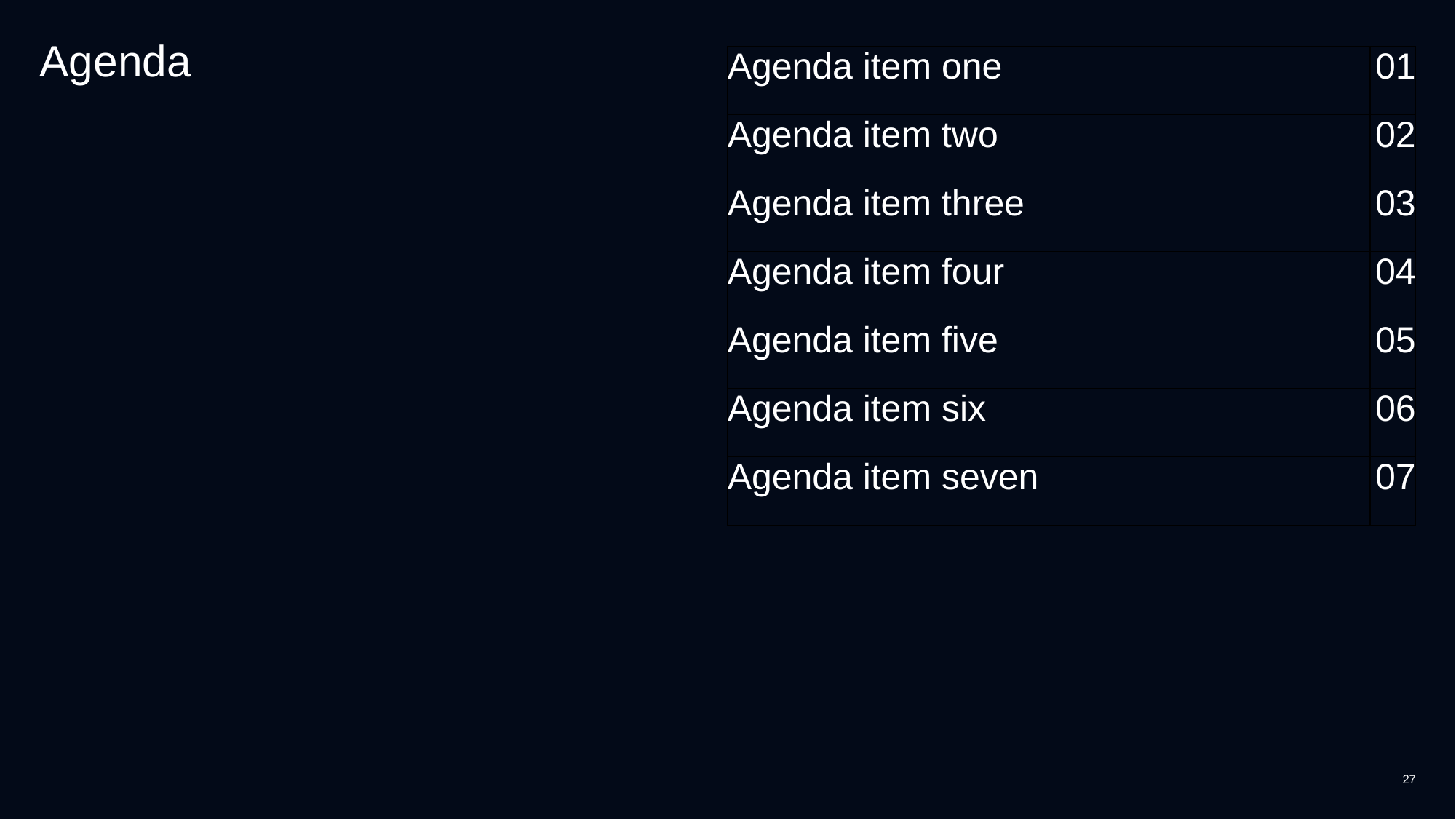

Agenda
| Agenda item one | 01 |
| --- | --- |
| Agenda item two | 02 |
| Agenda item three | 03 |
| Agenda item four | 04 |
| Agenda item five | 05 |
| Agenda item six | 06 |
| Agenda item seven | 07 |
27